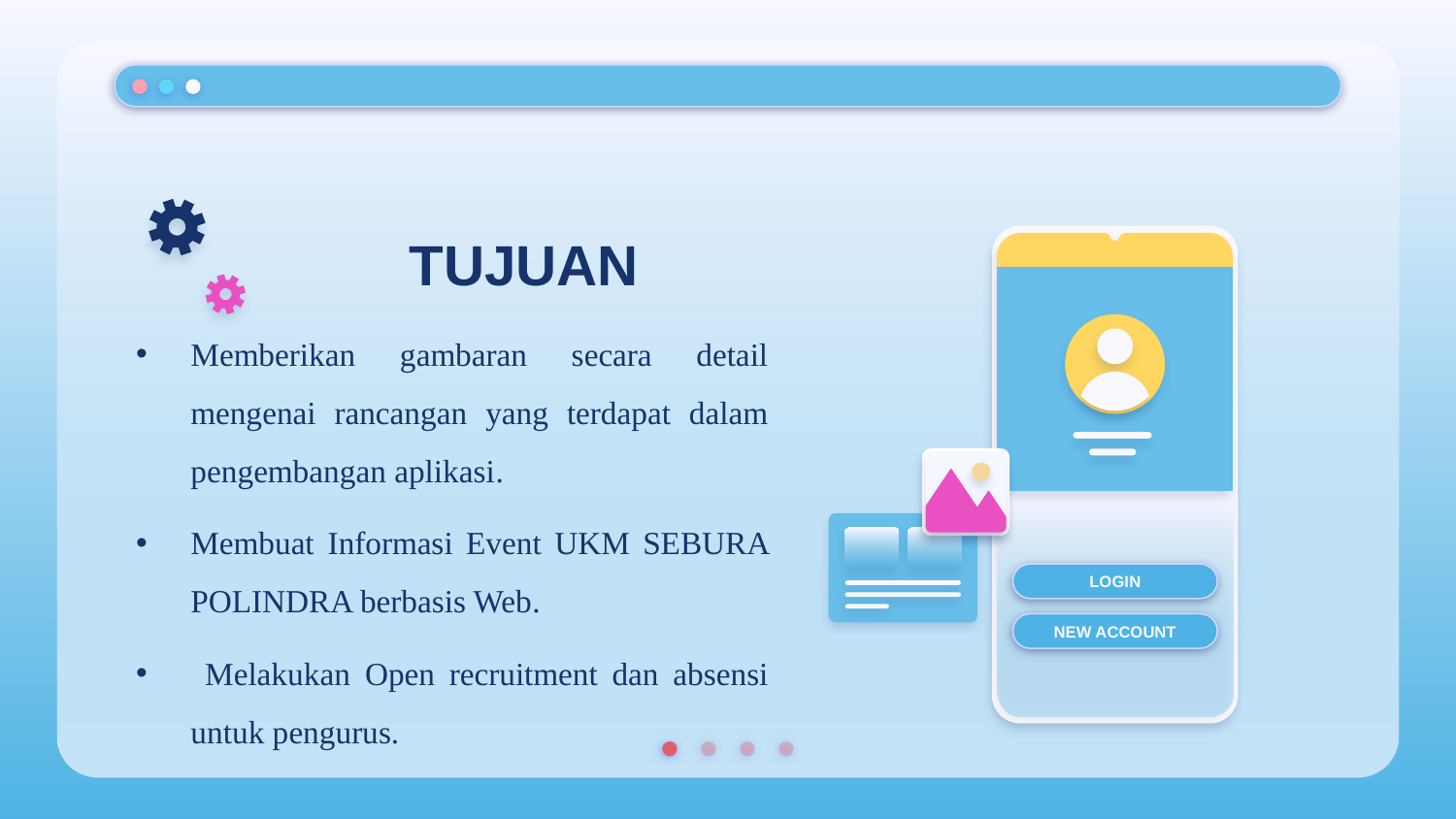

# TUJUAN

LOGIN
NEW ACCOUNT
Memberikan gambaran secara detail mengenai rancangan yang terdapat dalam pengembangan aplikasi.
Membuat Informasi Event UKM SEBURA POLINDRA berbasis Web.
 Melakukan Open recruitment dan absensi untuk pengurus.